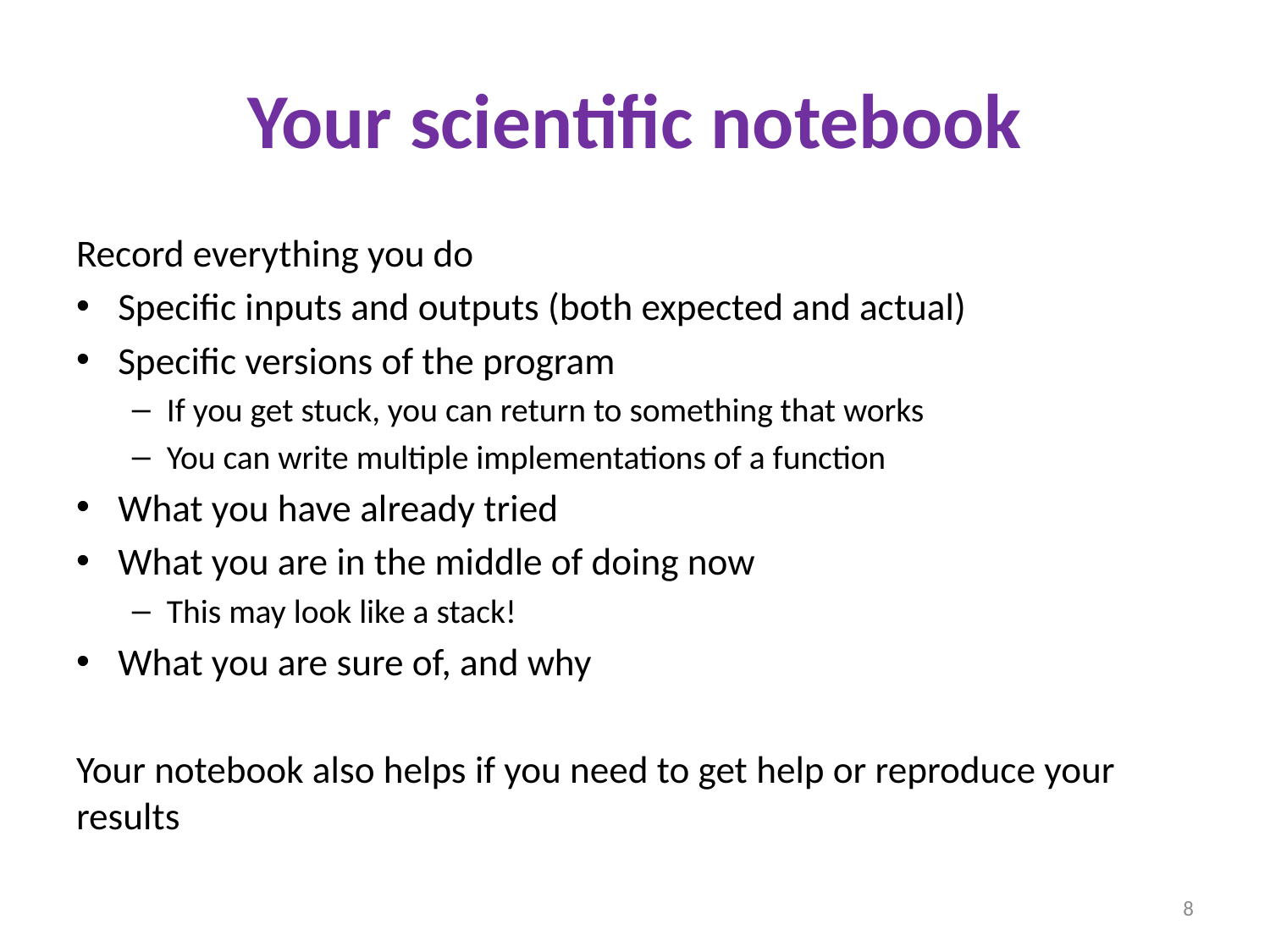

# Your scientific notebook
Record everything you do
Specific inputs and outputs (both expected and actual)
Specific versions of the program
If you get stuck, you can return to something that works
You can write multiple implementations of a function
What you have already tried
What you are in the middle of doing now
This may look like a stack!
What you are sure of, and why

Your notebook also helps if you need to get help or reproduce your results

8